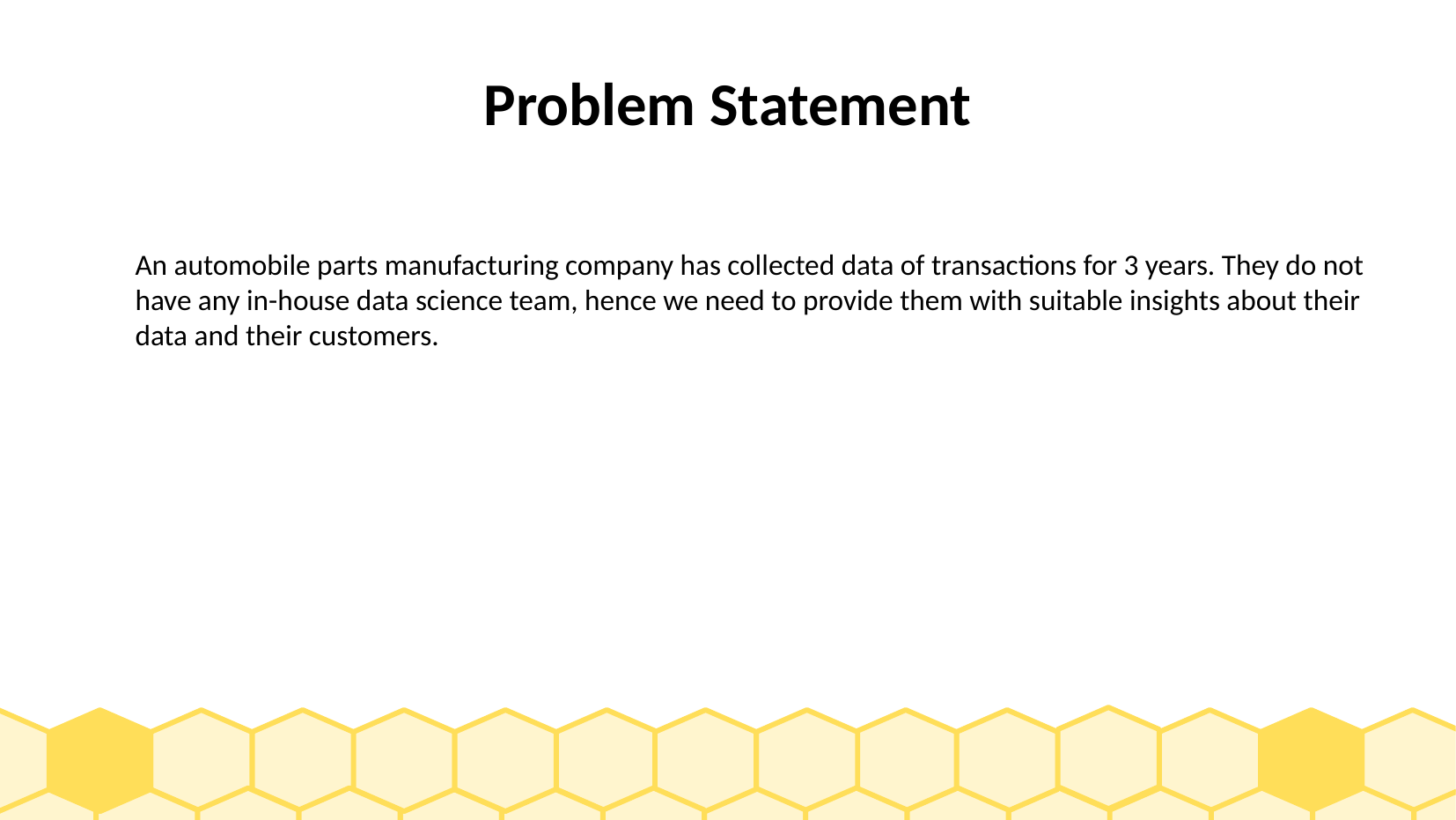

# Problem Statement

An automobile parts manufacturing company has collected data of transactions for 3 years. They do not have any in-house data science team, hence we need to provide them with suitable insights about their data and their customers.